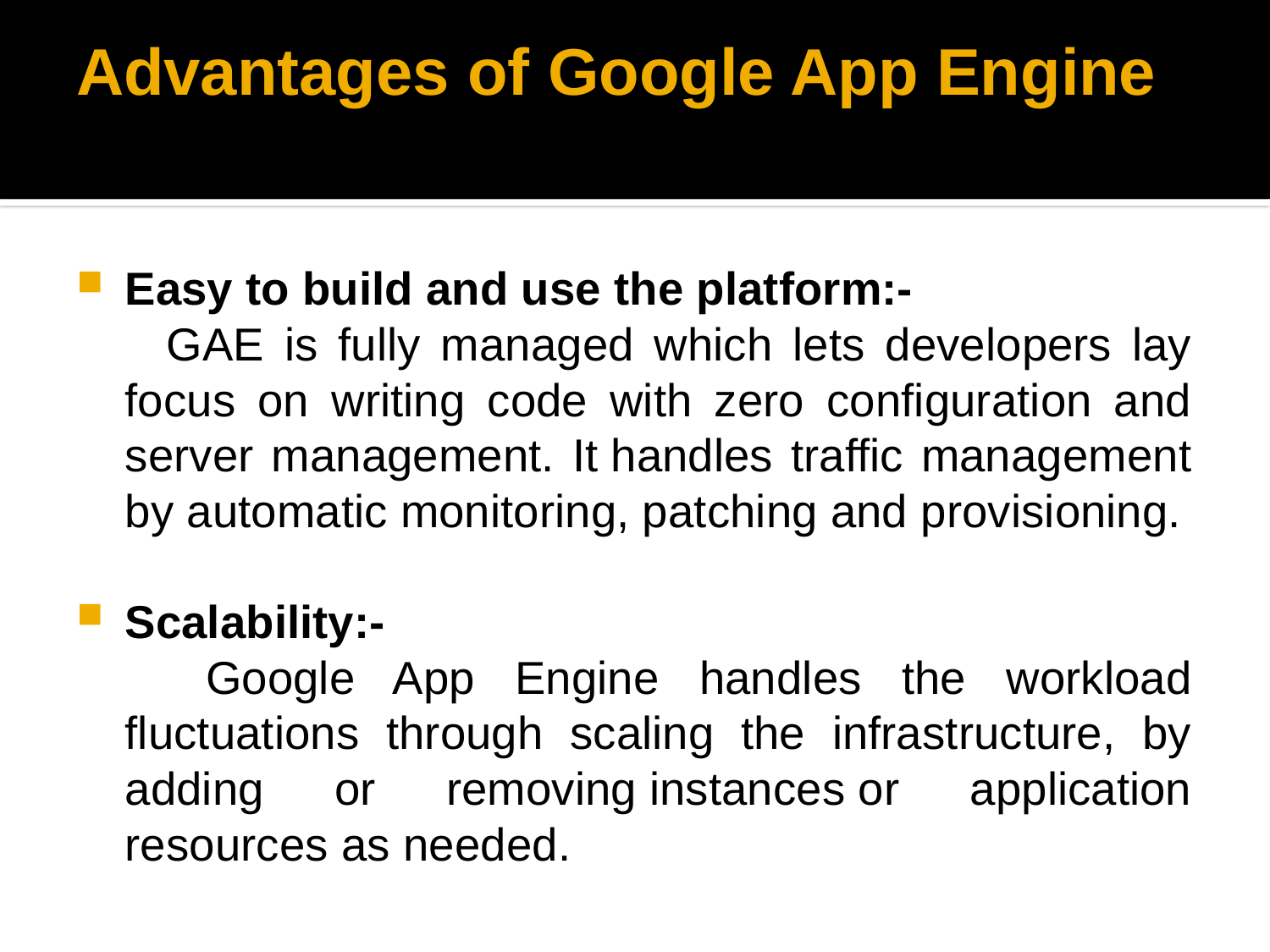

# Advantages of Google App Engine
Easy to build and use the platform:-
    GAE is fully managed which lets developers lay focus on writing code with zero configuration and server management. It handles traffic management by automatic monitoring, patching and provisioning.

Scalability:-
   Google App Engine handles the workload fluctuations through scaling the infrastructure, by adding or removing instances or application resources as needed.